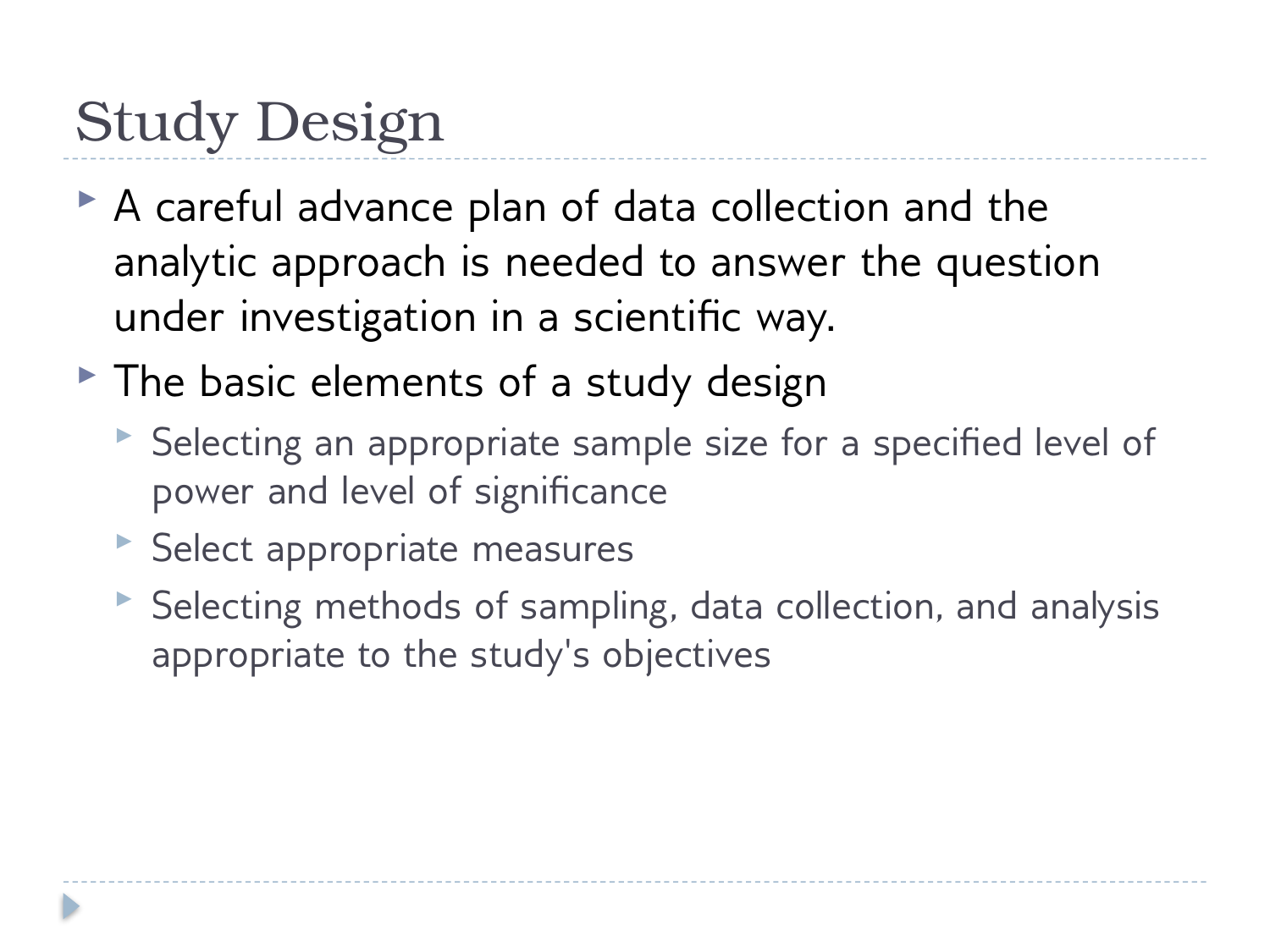

# Study Design
A careful advance plan of data collection and the analytic approach is needed to answer the question under investigation in a scientific way.
The basic elements of a study design
Selecting an appropriate sample size for a specified level of power and level of significance
Select appropriate measures
Selecting methods of sampling, data collection, and analysis appropriate to the study's objectives